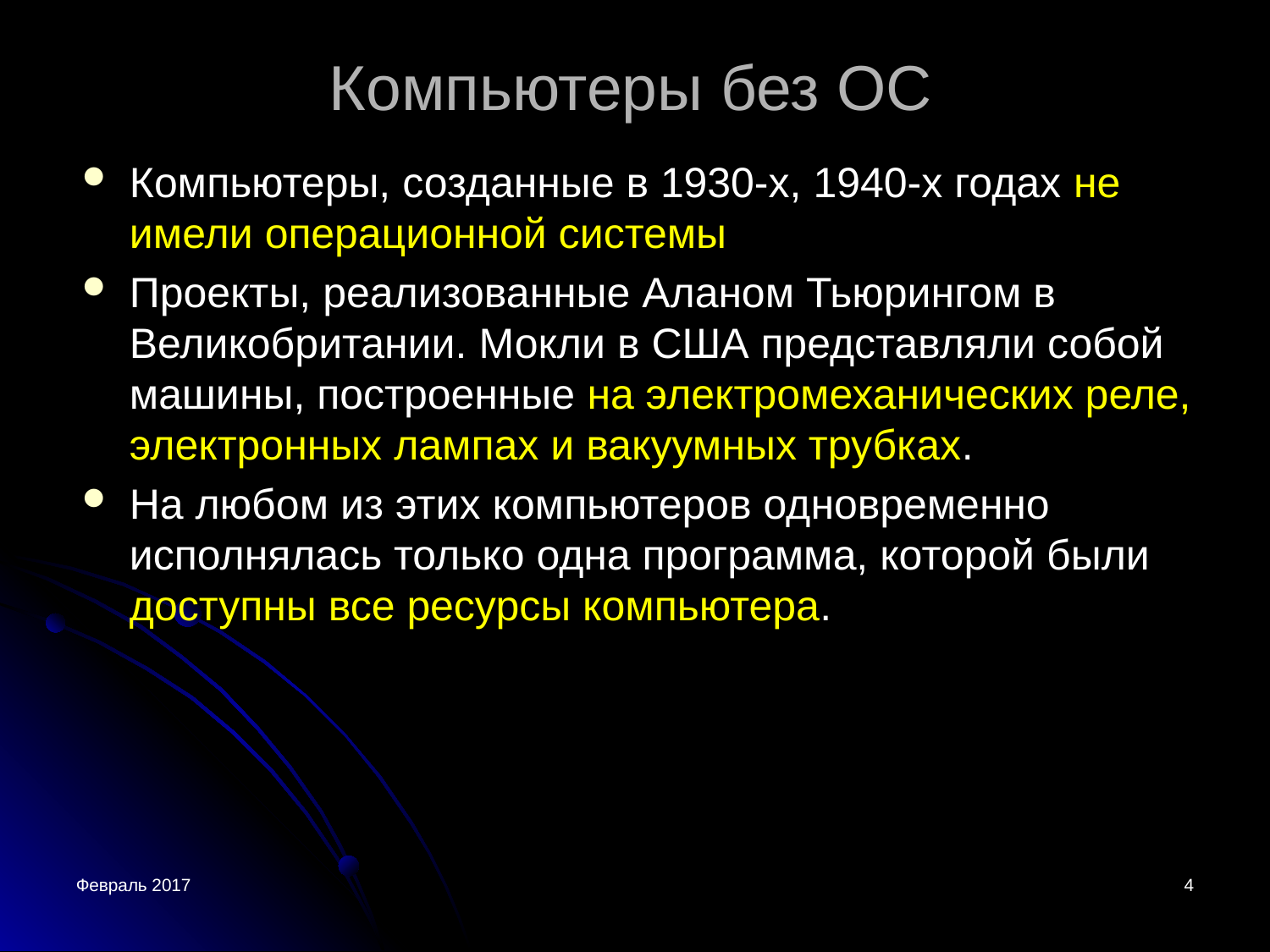

Компьютеры без ОС
Компьютеры, созданные в 1930-х, 1940-х годах не имели операционной системы
Проекты, реализованные Аланом Тьюрингом в Великобритании. Мокли в США представляли собой машины, построенные на электромеханических реле, электронных лампах и вакуумных трубках.
На любом из этих компьютеров одновременно исполнялась только одна программа, которой были доступны все ресурсы компьютера.
Февраль 2017
4